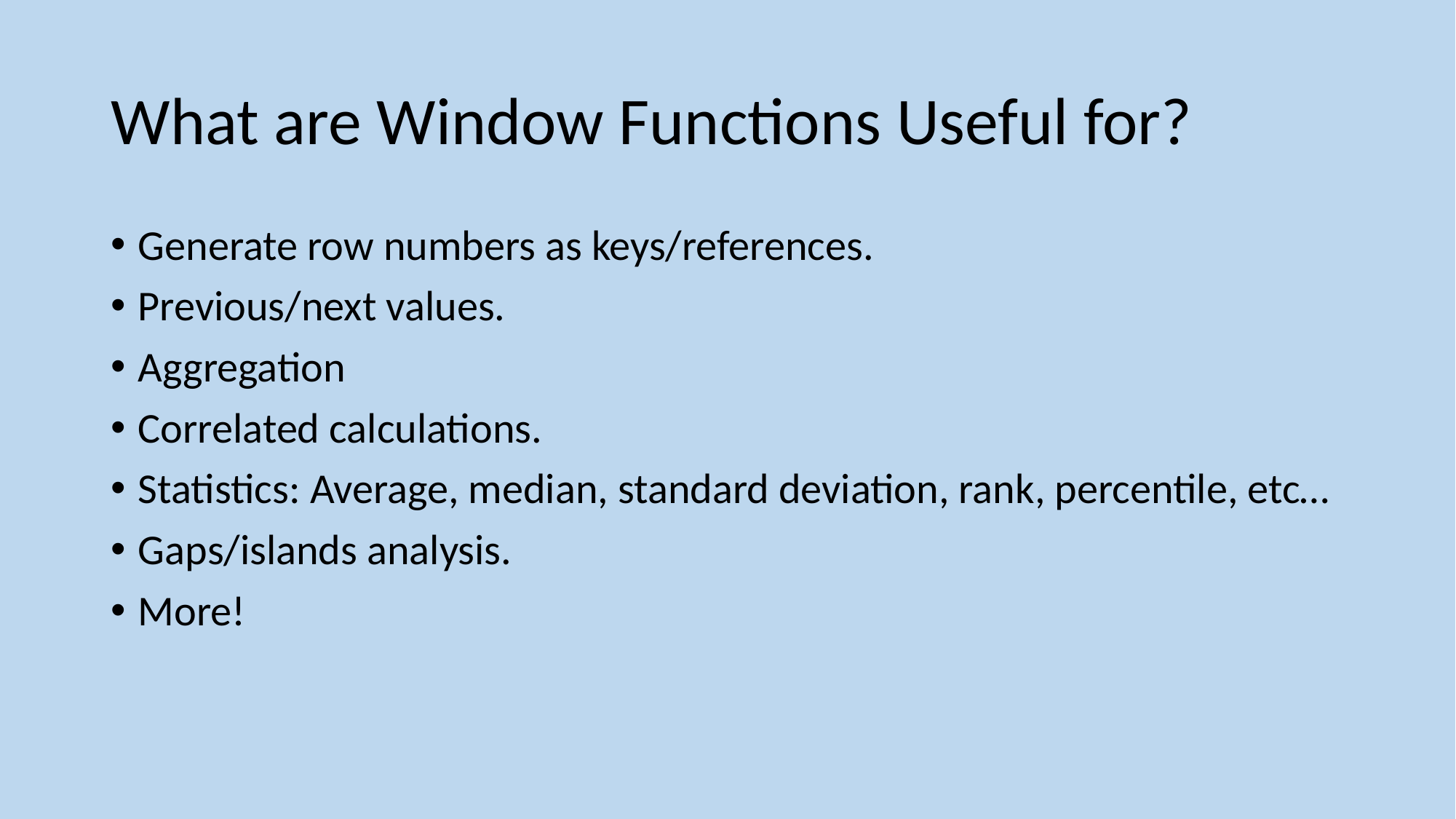

# What are Window Functions Useful for?
Generate row numbers as keys/references.
Previous/next values.
Aggregation
Correlated calculations.
Statistics: Average, median, standard deviation, rank, percentile, etc…
Gaps/islands analysis.
More!